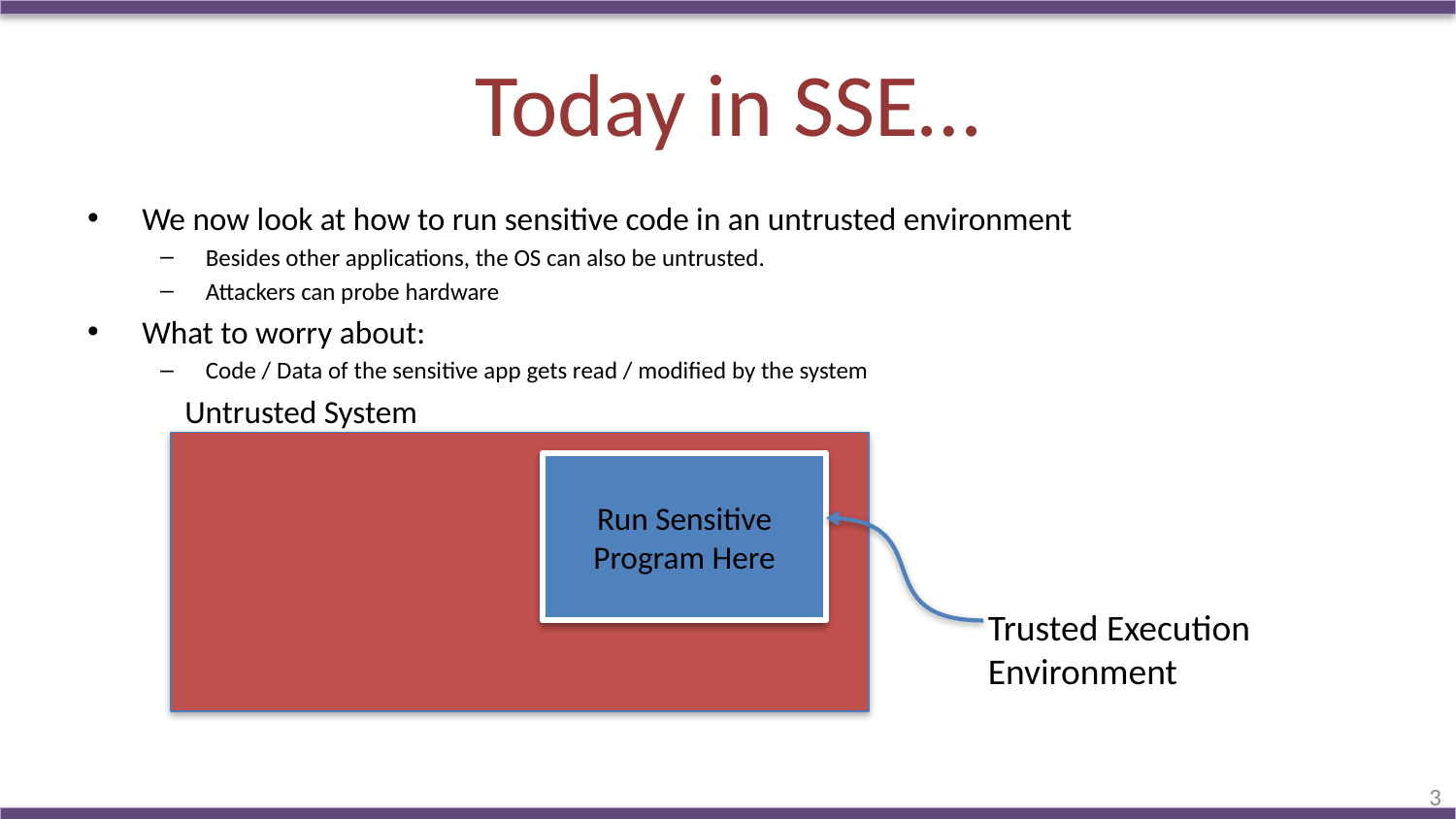

# Today in SSE…
We now look at how to run sensitive code in an untrusted environment
Besides other applications, the OS can also be untrusted.
Attackers can probe hardware
What to worry about:
Code / Data of the sensitive app gets read / modified by the system
Untrusted System

Run Sensitive
Program Here
Trusted Execution Environment
3